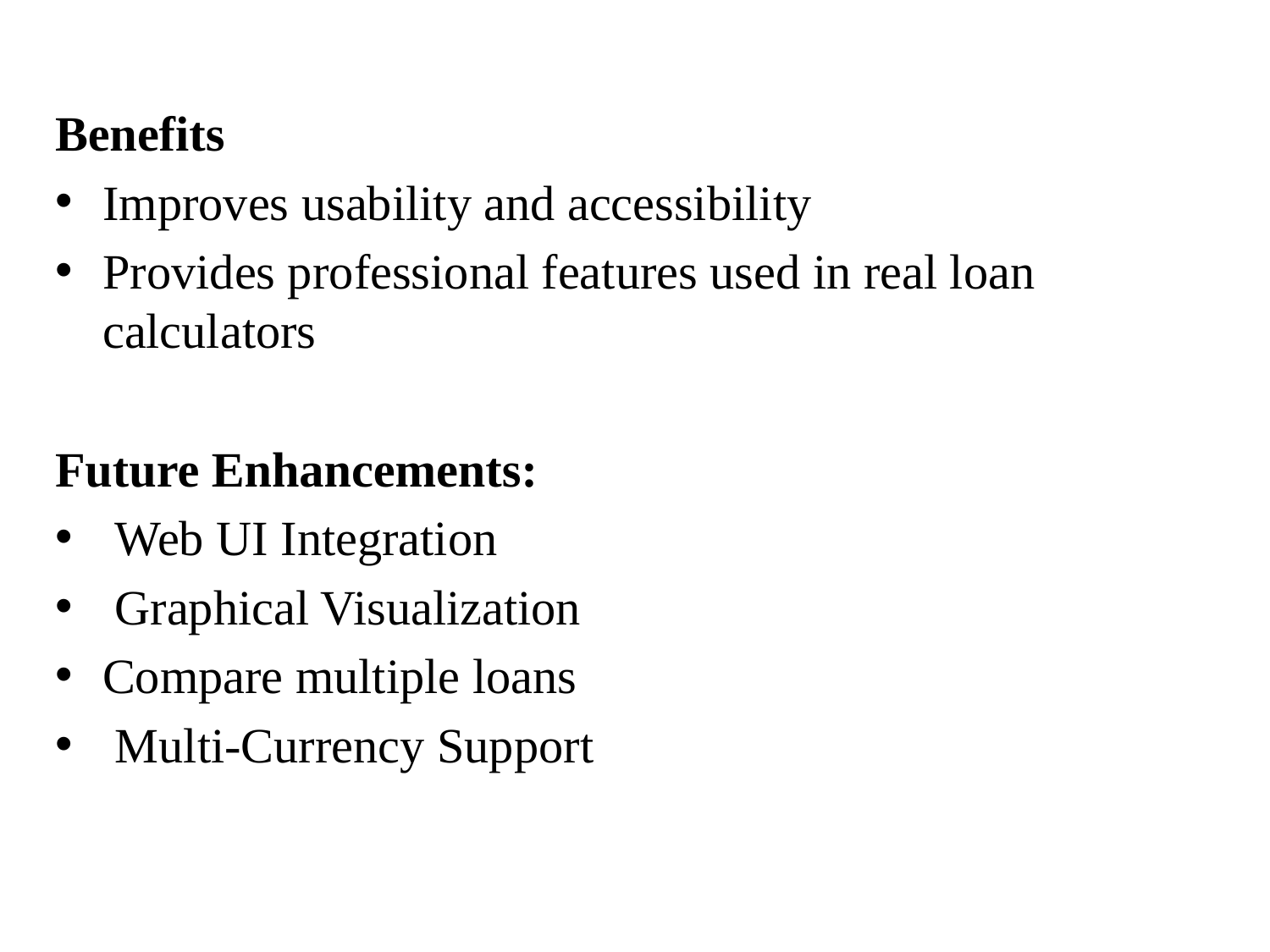

Benefits
Improves usability and accessibility
Provides professional features used in real loan calculators

Future Enhancements:
 Web UI Integration
 Graphical Visualization
Compare multiple loans
 Multi-Currency Support